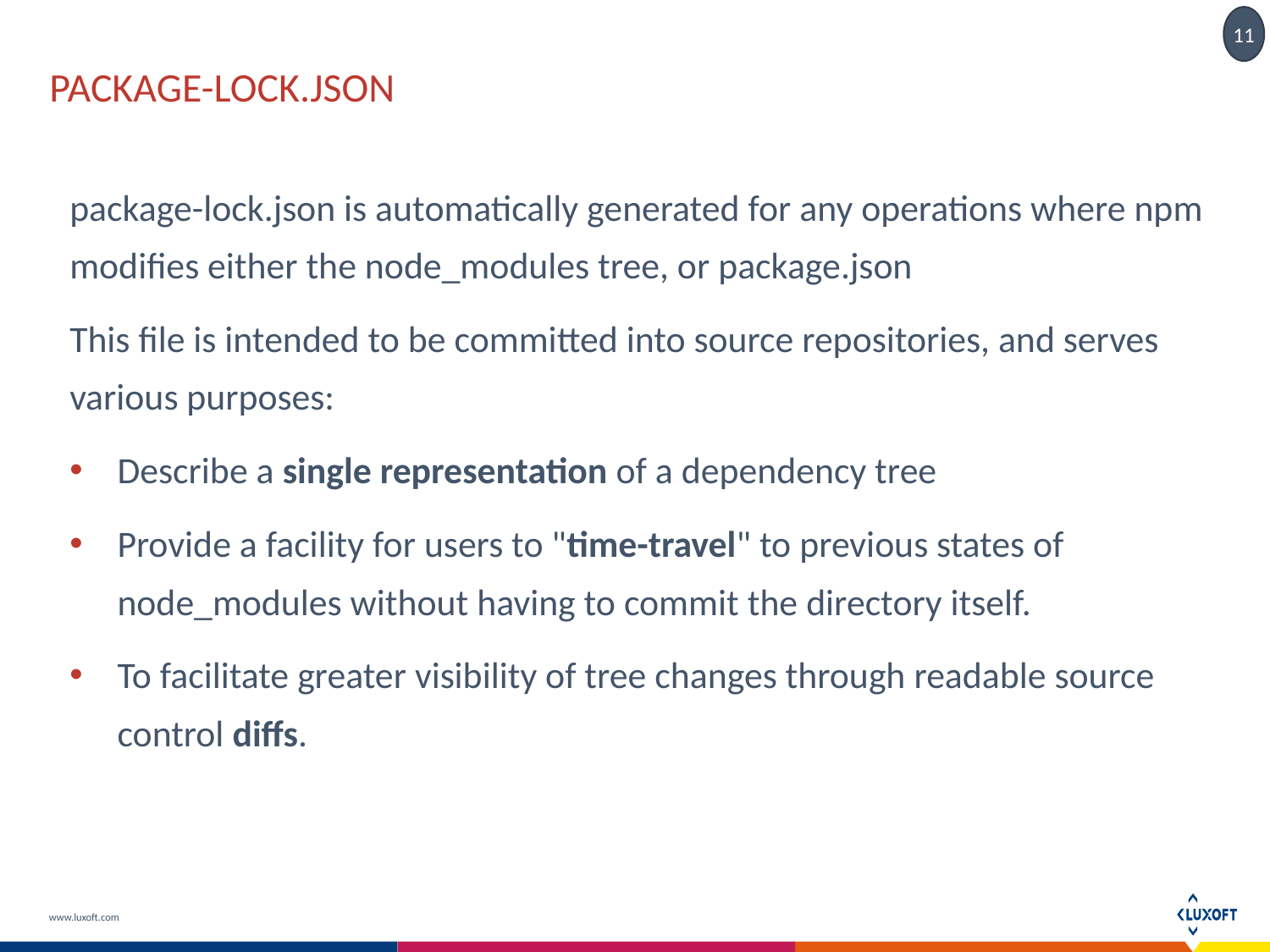

# package-lock.json
package-lock.json is automatically generated for any operations where npm modifies either the node_modules tree, or package.json
This file is intended to be committed into source repositories, and serves various purposes:
Describe a single representation of a dependency tree
Provide a facility for users to "time-travel" to previous states of node_modules without having to commit the directory itself.
To facilitate greater visibility of tree changes through readable source control diffs.